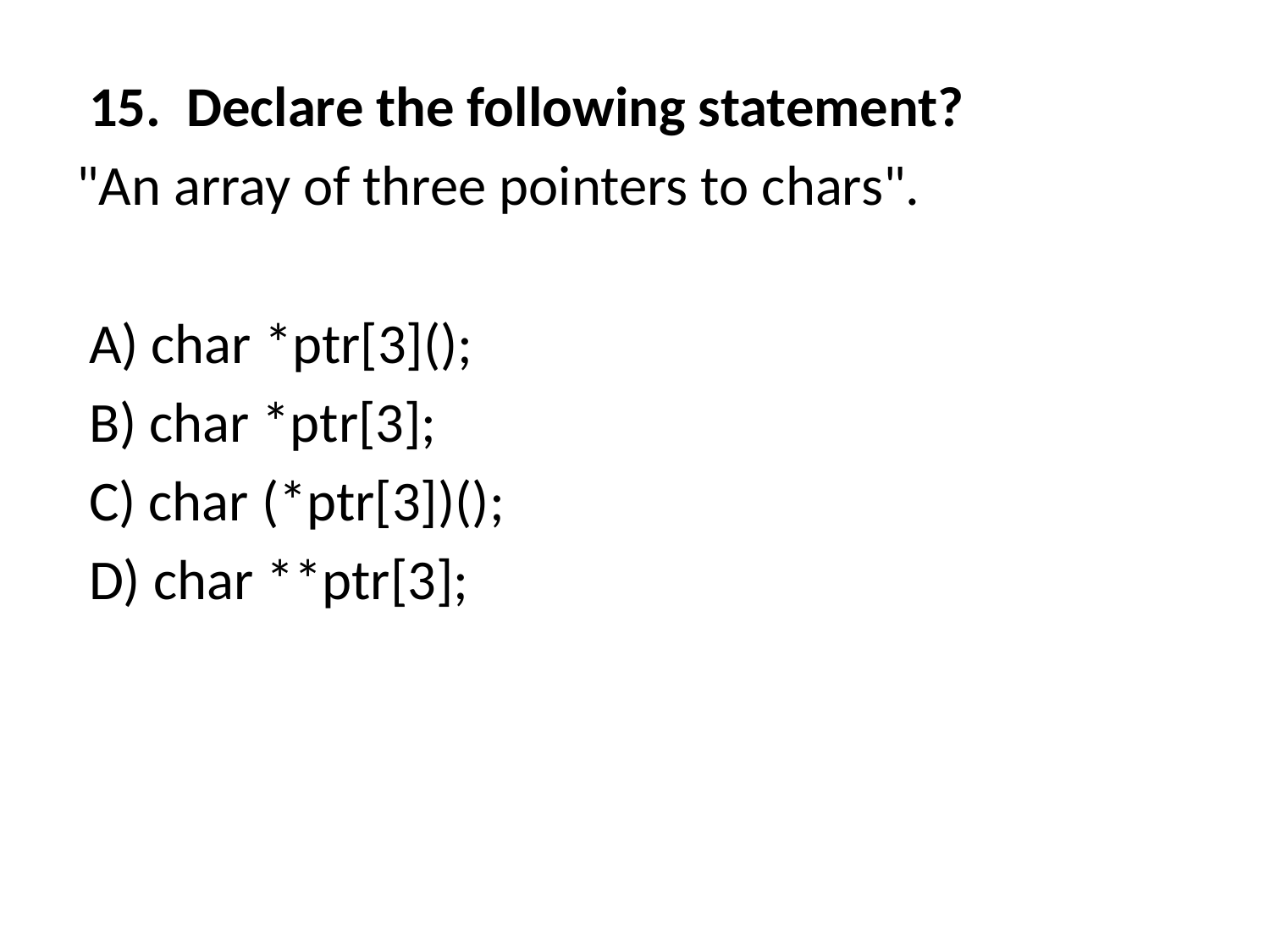

15.  Declare the following statement?
"An array of three pointers to chars".

 A) char *ptr[3]();
 B) char *ptr[3];
 C) char (*ptr[3])();
 D) char **ptr[3];